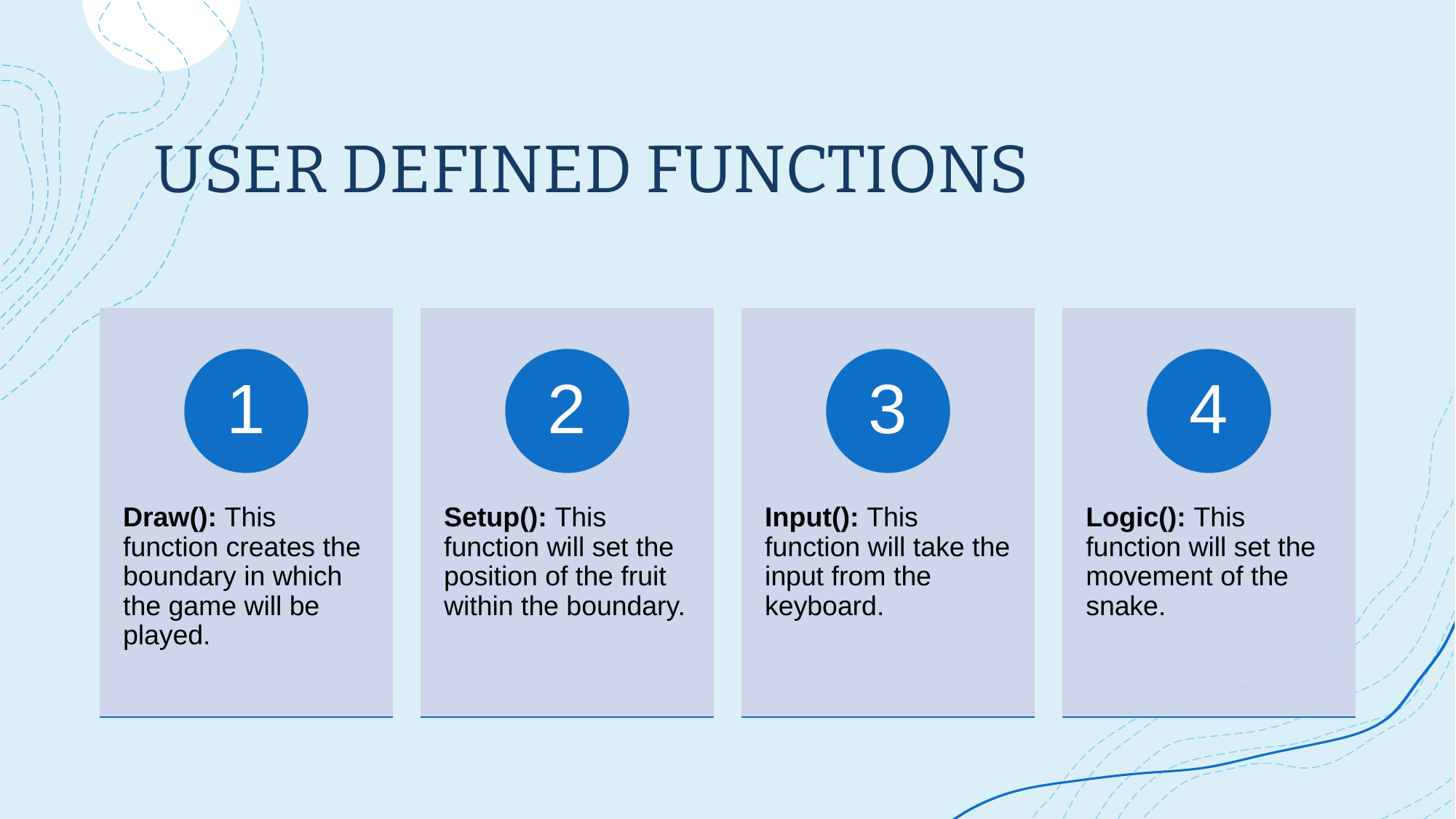

# USER DEFINED FUNCTIONS
Draw(): This function creates the boundary in which the game will be played.
1
Setup(): This function will set the position of the fruit within the boundary.
2
Input(): This function will take the input from the keyboard.
3
Logic(): This function will set the movement of the snake.
4